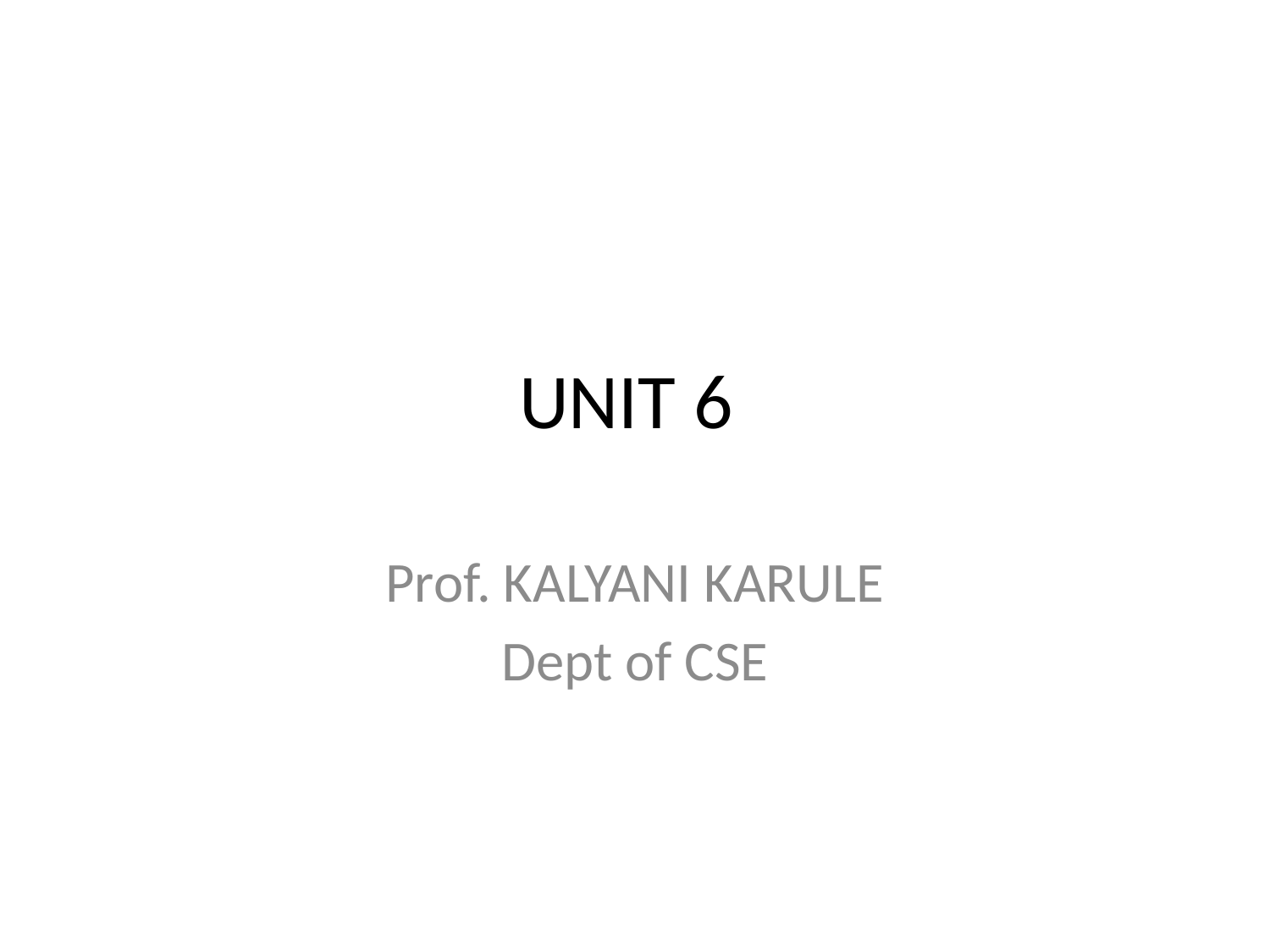

# UNIT 6
Prof. KALYANI KARULE
Dept of CSE